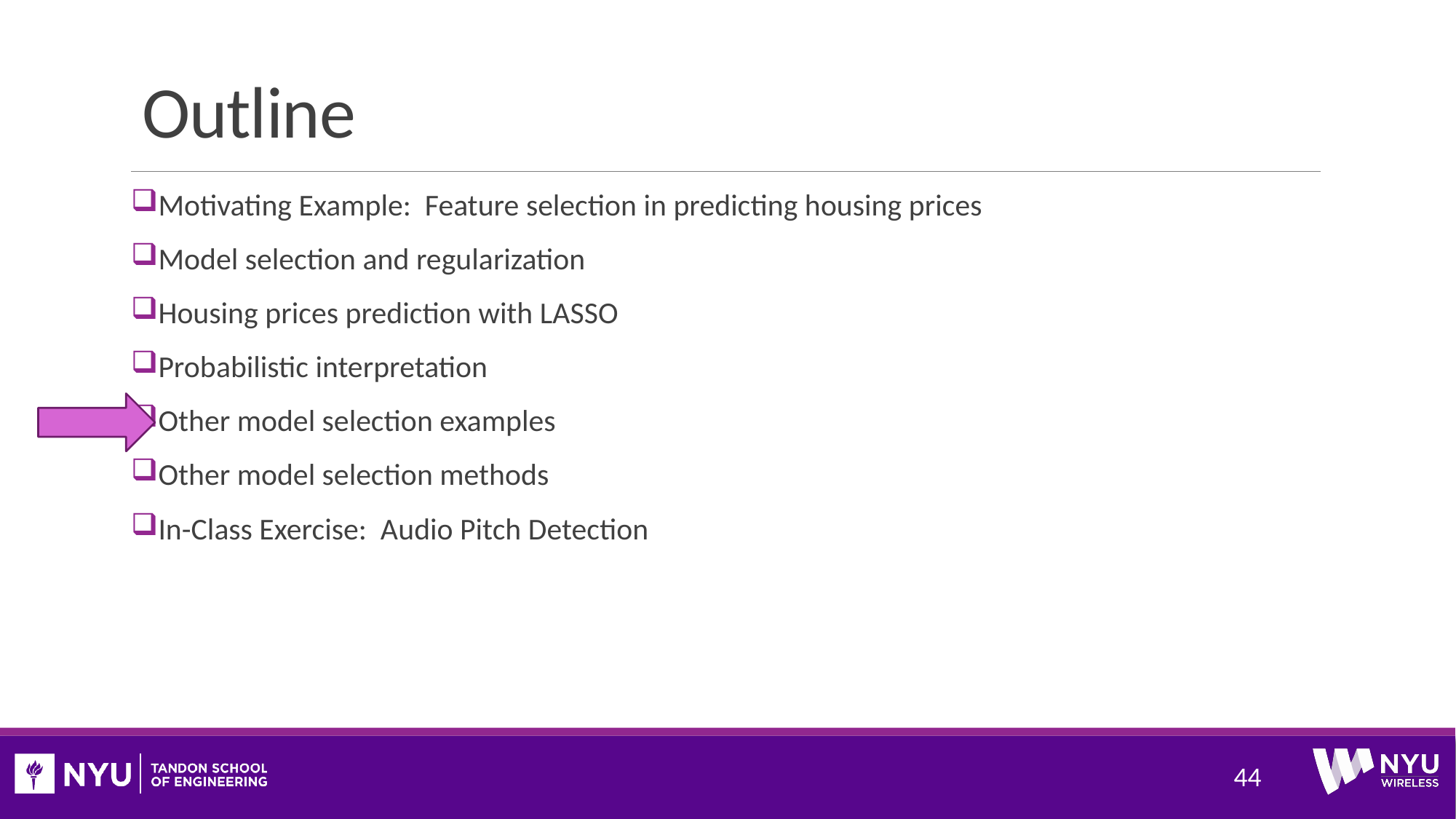

# Outline
Motivating Example:  Feature selection in predicting housing prices
Model selection and regularization
Housing prices prediction with LASSO
Probabilistic interpretation
Other model selection examples
Other model selection methods
In-Class Exercise:  Audio Pitch Detection

44